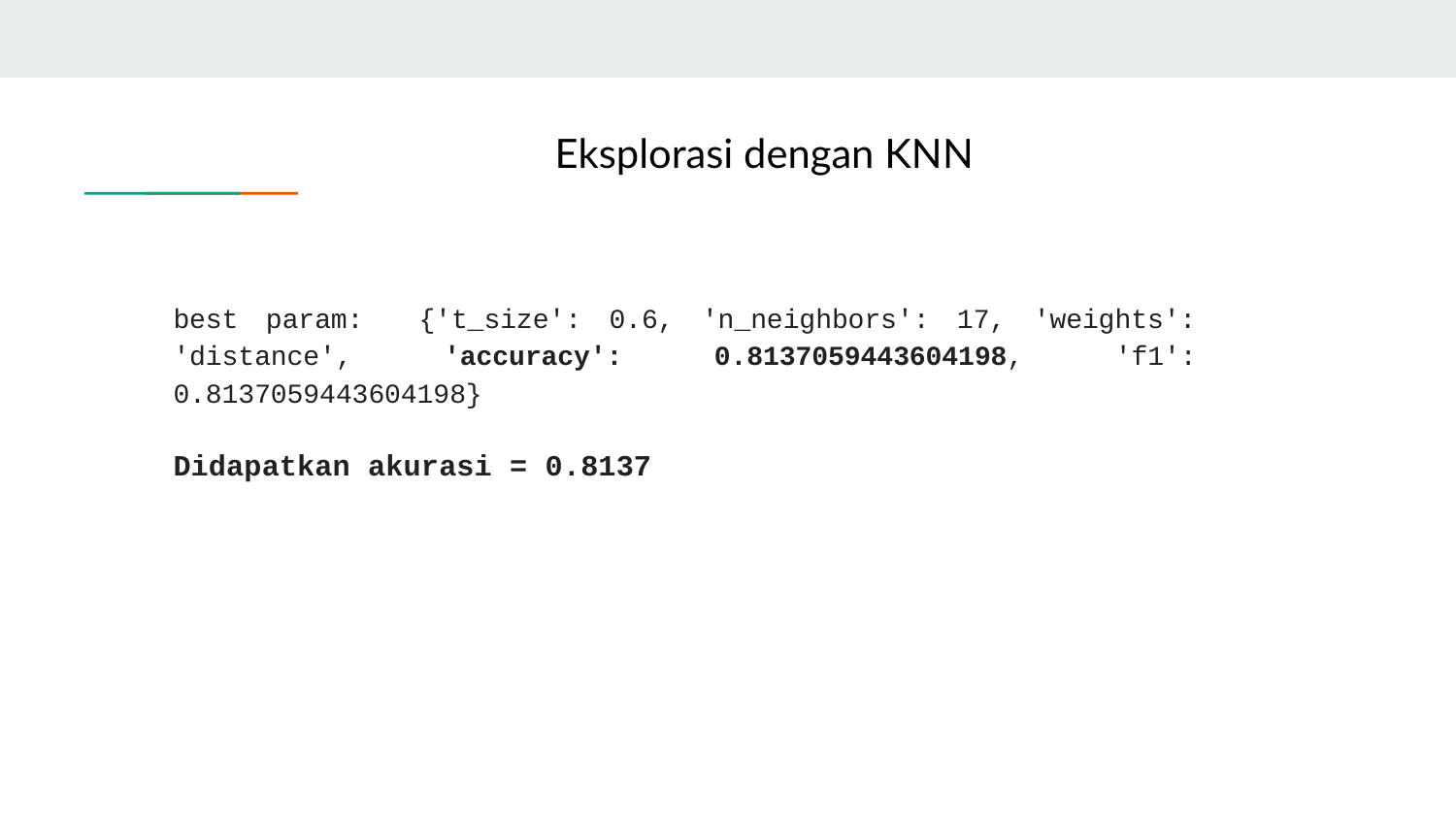

# Eksplorasi dengan KNN

best param:  {'t_size': 0.6, 'n_neighbors': 17, 'weights': 'distance', 'accuracy': 0.8137059443604198, 'f1': 0.8137059443604198}
Didapatkan akurasi = 0.8137